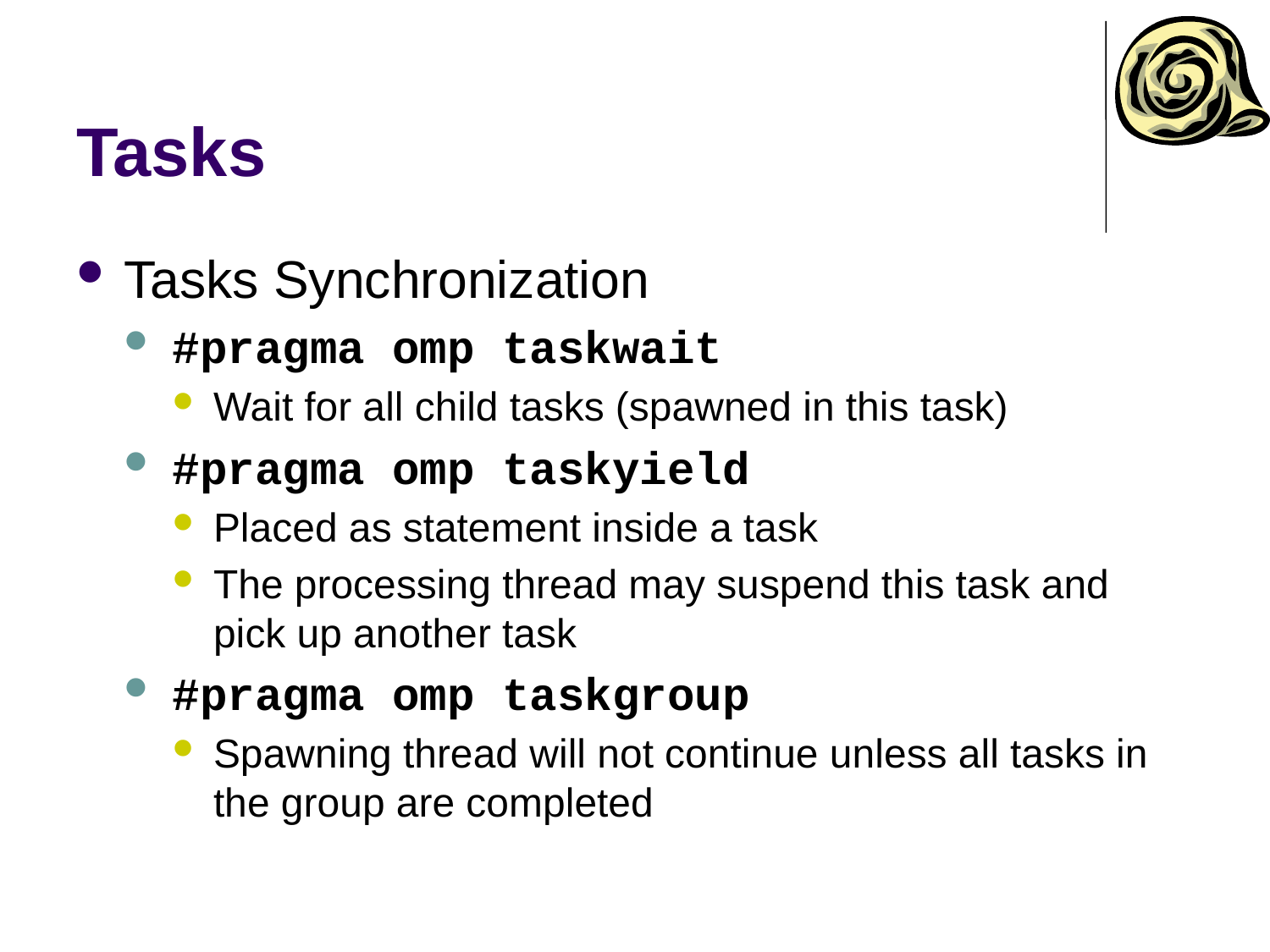

# Tasks
Tasks Synchronization
#pragma omp taskwait
Wait for all child tasks (spawned in this task)
#pragma omp taskyield
Placed as statement inside a task
The processing thread may suspend this task and pick up another task
#pragma omp taskgroup
Spawning thread will not continue unless all tasks in the group are completed